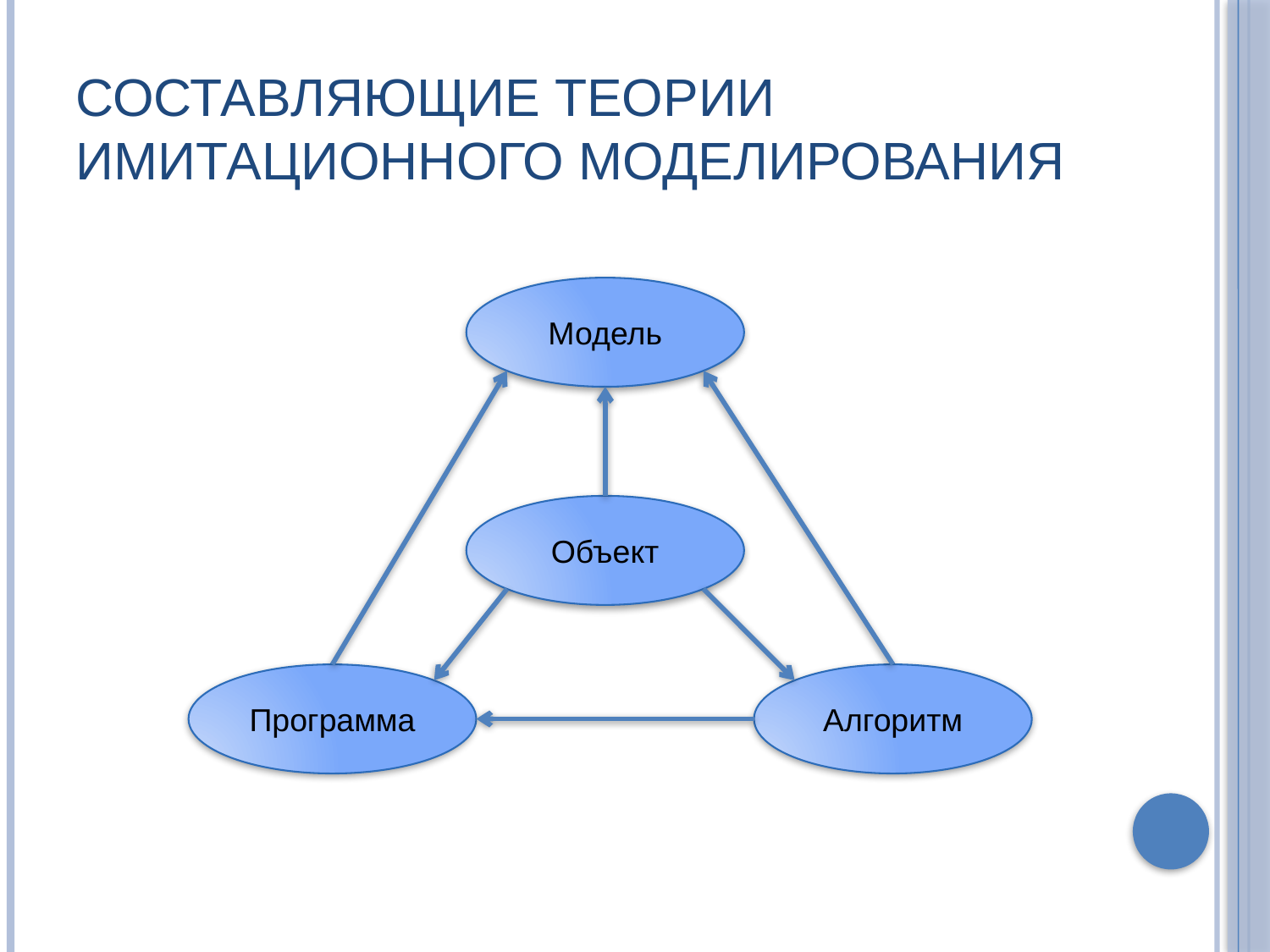

# Составляющие теории имитационного моделирования
Модель
Объект
Программа
Алгоритм